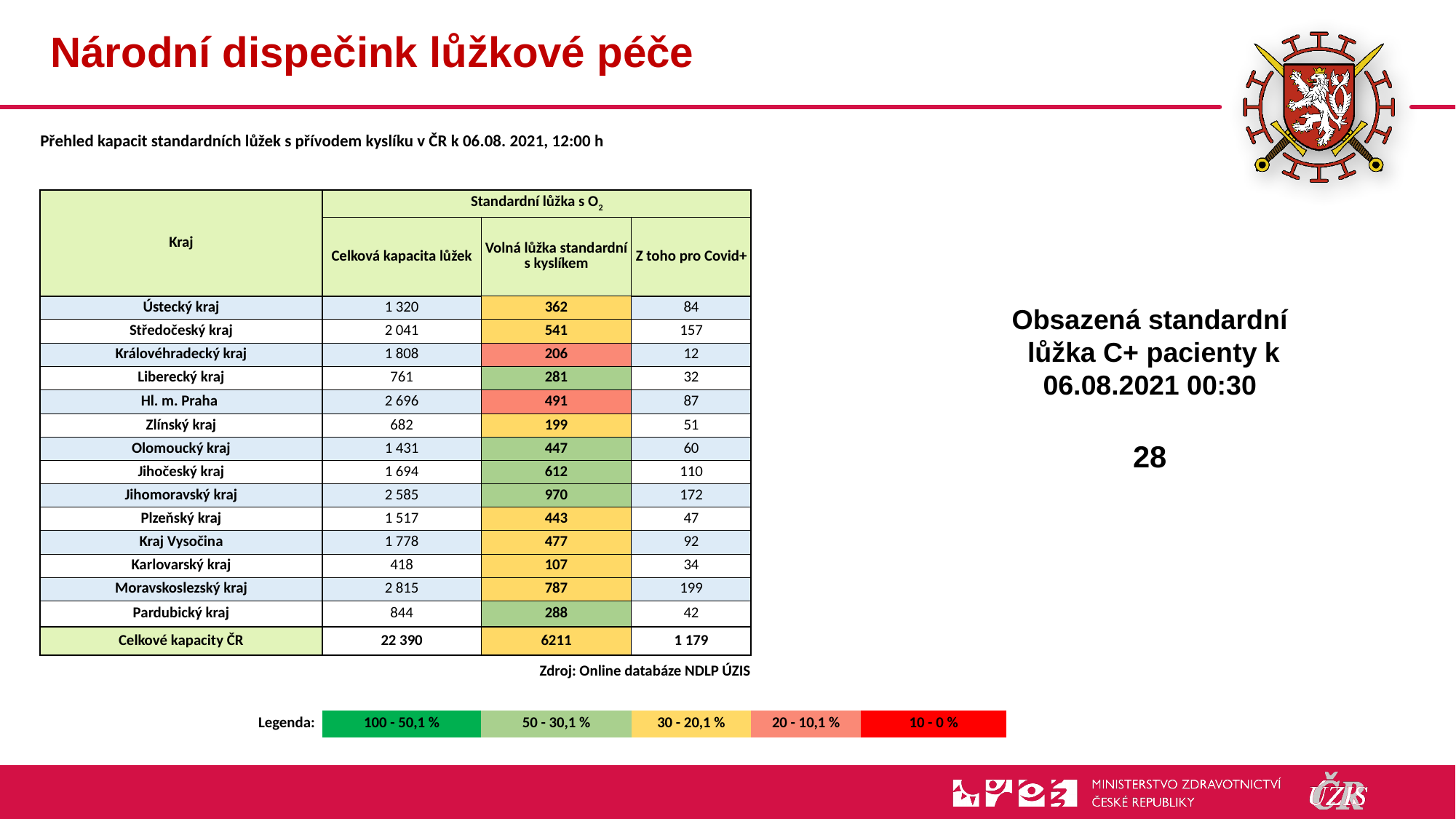

# Národní dispečink lůžkové péče
| Přehled kapacit standardních lůžek s přívodem kyslíku v ČR k 06.08. 2021, 12:00 h |  |  |  |  |  |
| --- | --- | --- | --- | --- | --- |
|  |  |  |  |  |  |
| Kraj | Standardní lůžka s O2 |  |  |  |  |
|  | Celková kapacita lůžek | Volná lůžka standardní s kyslíkem | Z toho pro Covid+ |  |  |
| Ústecký kraj | 1 320 | 362 | 84 |  |  |
| Středočeský kraj | 2 041 | 541 | 157 |  |  |
| Královéhradecký kraj | 1 808 | 206 | 12 |  |  |
| Liberecký kraj | 761 | 281 | 32 |  |  |
| Hl. m. Praha | 2 696 | 491 | 87 |  |  |
| Zlínský kraj | 682 | 199 | 51 |  |  |
| Olomoucký kraj | 1 431 | 447 | 60 |  |  |
| Jihočeský kraj | 1 694 | 612 | 110 |  |  |
| Jihomoravský kraj | 2 585 | 970 | 172 |  |  |
| Plzeňský kraj | 1 517 | 443 | 47 |  |  |
| Kraj Vysočina | 1 778 | 477 | 92 |  |  |
| Karlovarský kraj | 418 | 107 | 34 |  |  |
| Moravskoslezský kraj | 2 815 | 787 | 199 |  |  |
| Pardubický kraj | 844 | 288 | 42 |  |  |
| Celkové kapacity ČR | 22 390 | 6211 | 1 179 |  |  |
| Zdroj: Online databáze NDLP ÚZIS |  |  |  |  |  |
|  |  |  |  |  |  |
| Legenda: | 100 - 50,1 % | 50 - 30,1 % | 30 - 20,1 % | 20 - 10,1 % | 10 - 0 % |
Obsazená standardní
 lůžka C+ pacienty k 06.08.2021 00:30

28